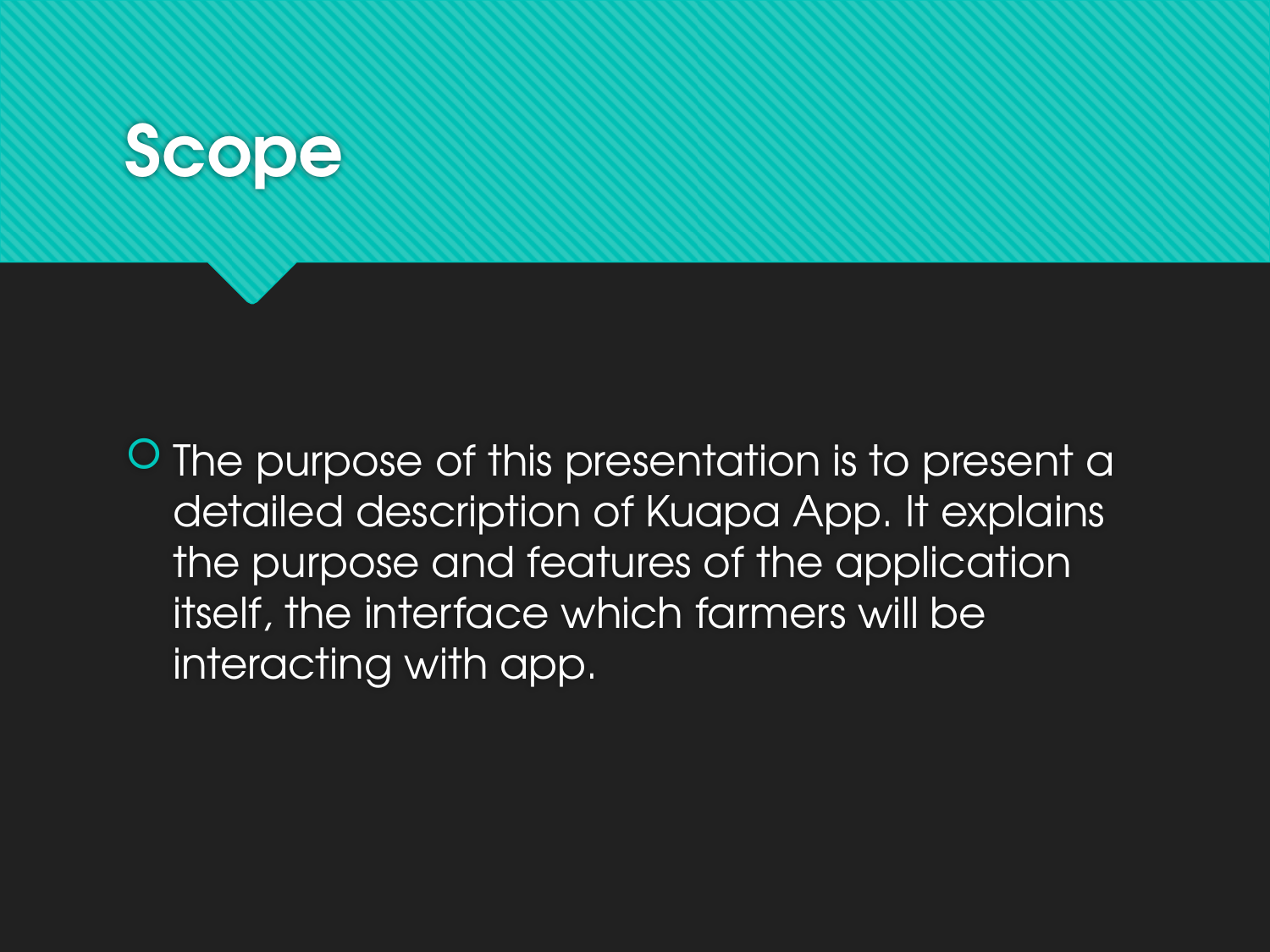

# Scope
The purpose of this presentation is to present a detailed description of Kuapa App. It explains the purpose and features of the application itself, the interface which farmers will be interacting with app.